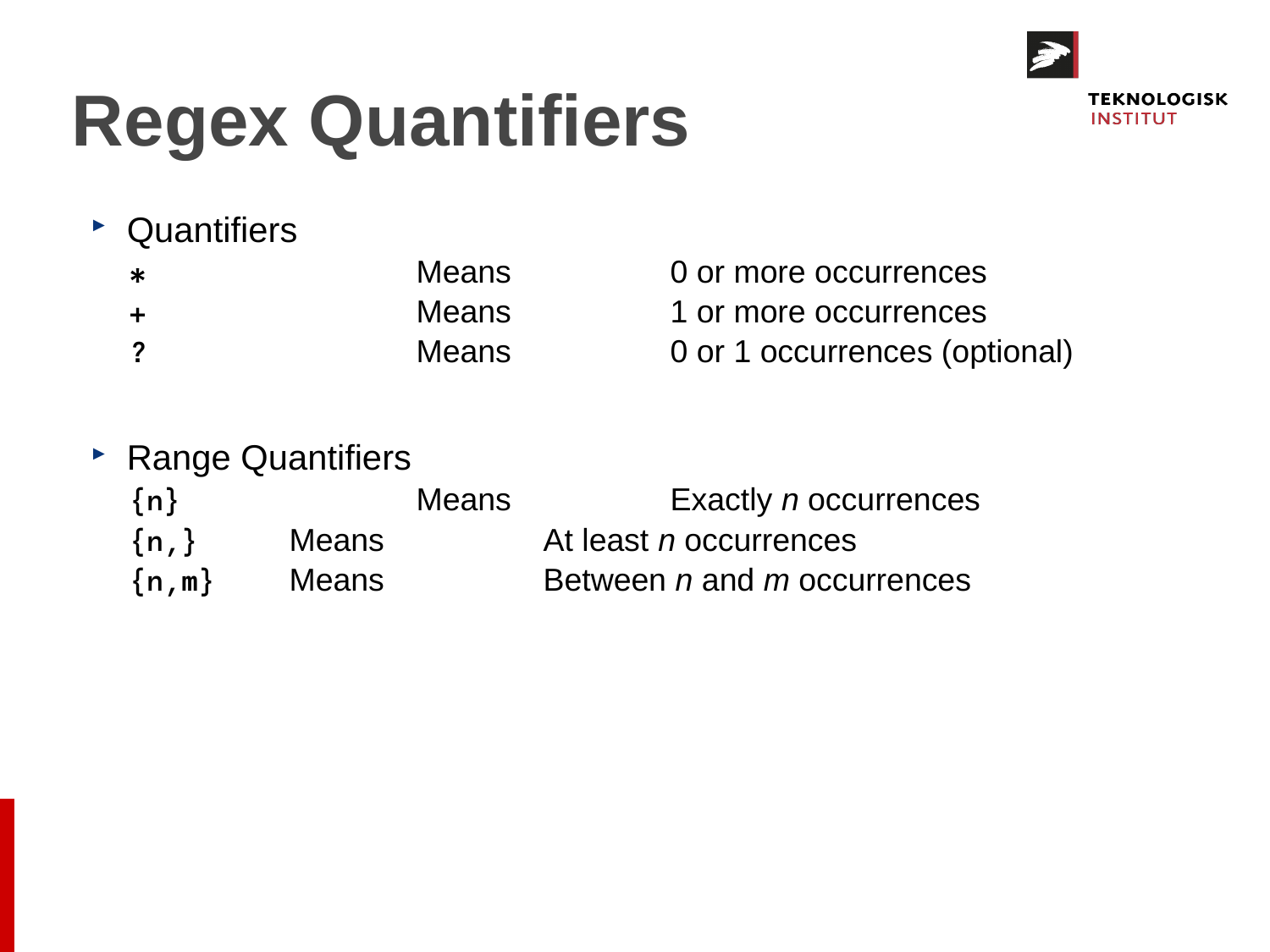

# Regex Quantifiers
Quantifiers
*			Means 		0 or more occurrences
+			Means		1 or more occurrences
?			Means 		0 or 1 occurrences (optional)

Range Quantifiers
{n} 		Means		Exactly n occurrences
{n,} 	Means		At least n occurrences
{n,m} 	Means 		Between n and m occurrences